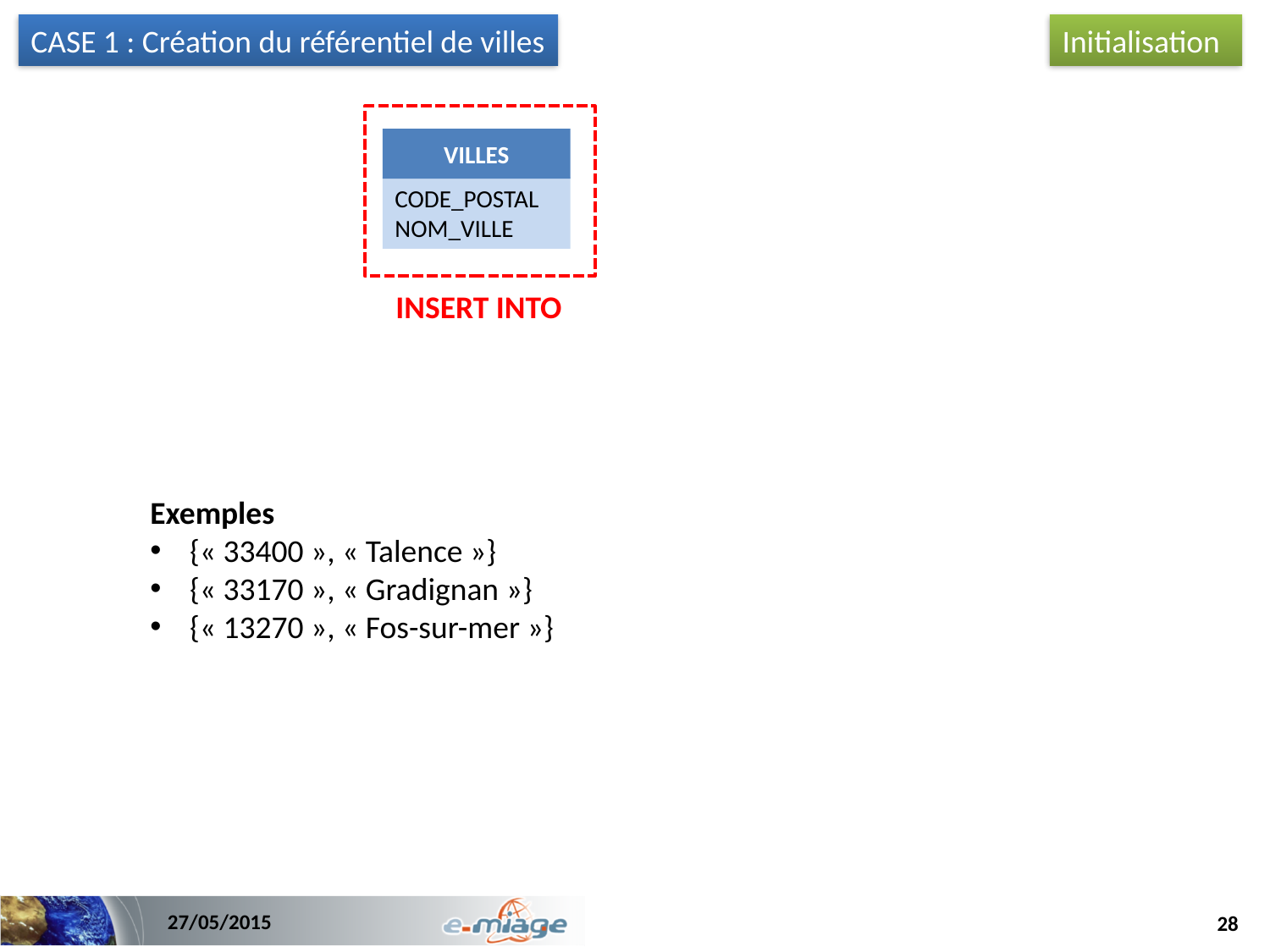

CASE 1 : Création du référentiel de villes
Initialisation

VILLES
CODE_POSTAL
NOM_VILLE
INSERT INTO
Exemples
{« 33400 », « Talence »}
{« 33170 », « Gradignan »}
{« 13270 », « Fos-sur-mer »}